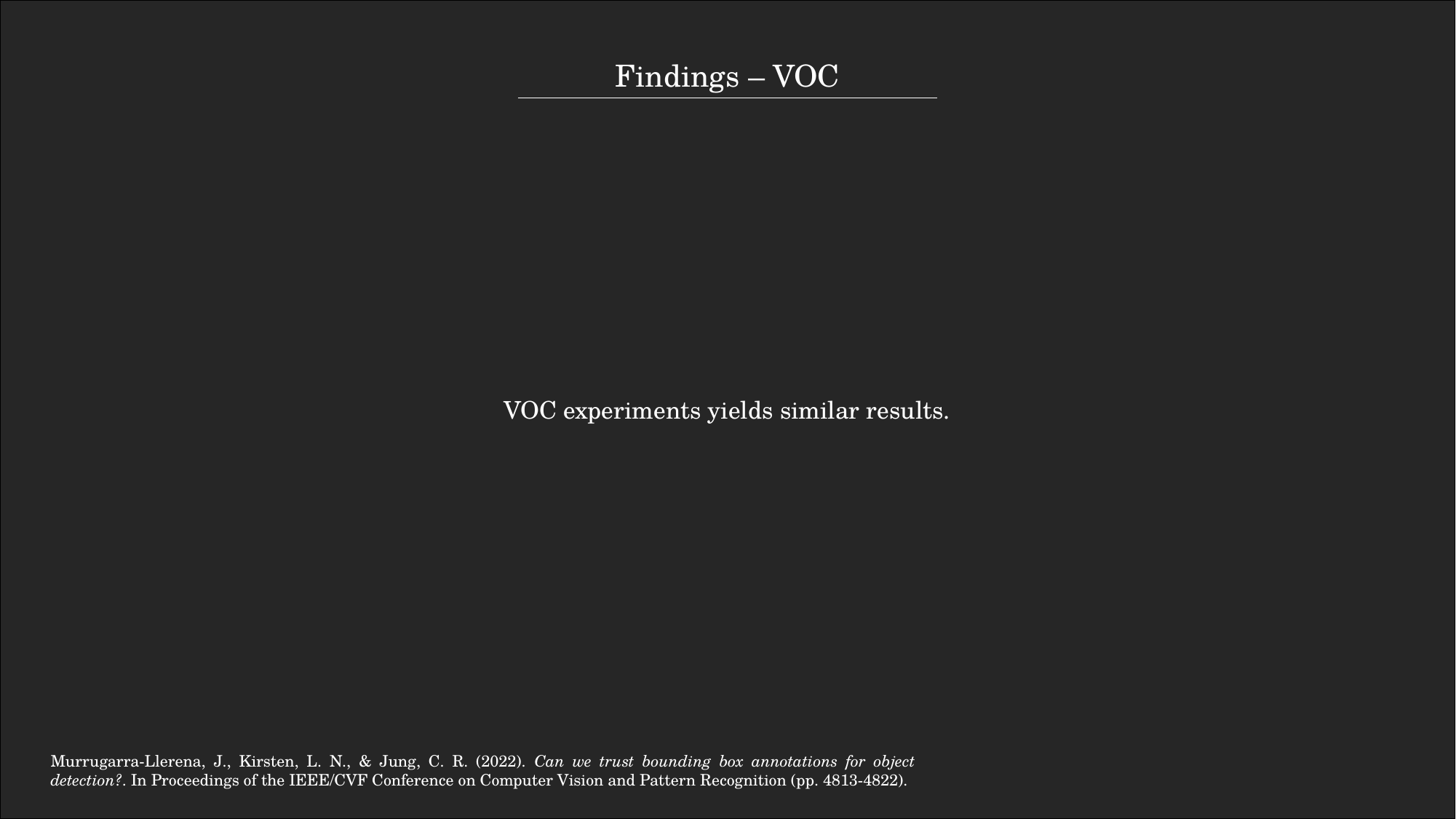

Findings – VOC
VOC experiments yields similar results.
Murrugarra-Llerena, J., Kirsten, L. N., & Jung, C. R. (2022). Can we trust bounding box annotations for object detection?. In Proceedings of the IEEE/CVF Conference on Computer Vision and Pattern Recognition (pp. 4813-4822).